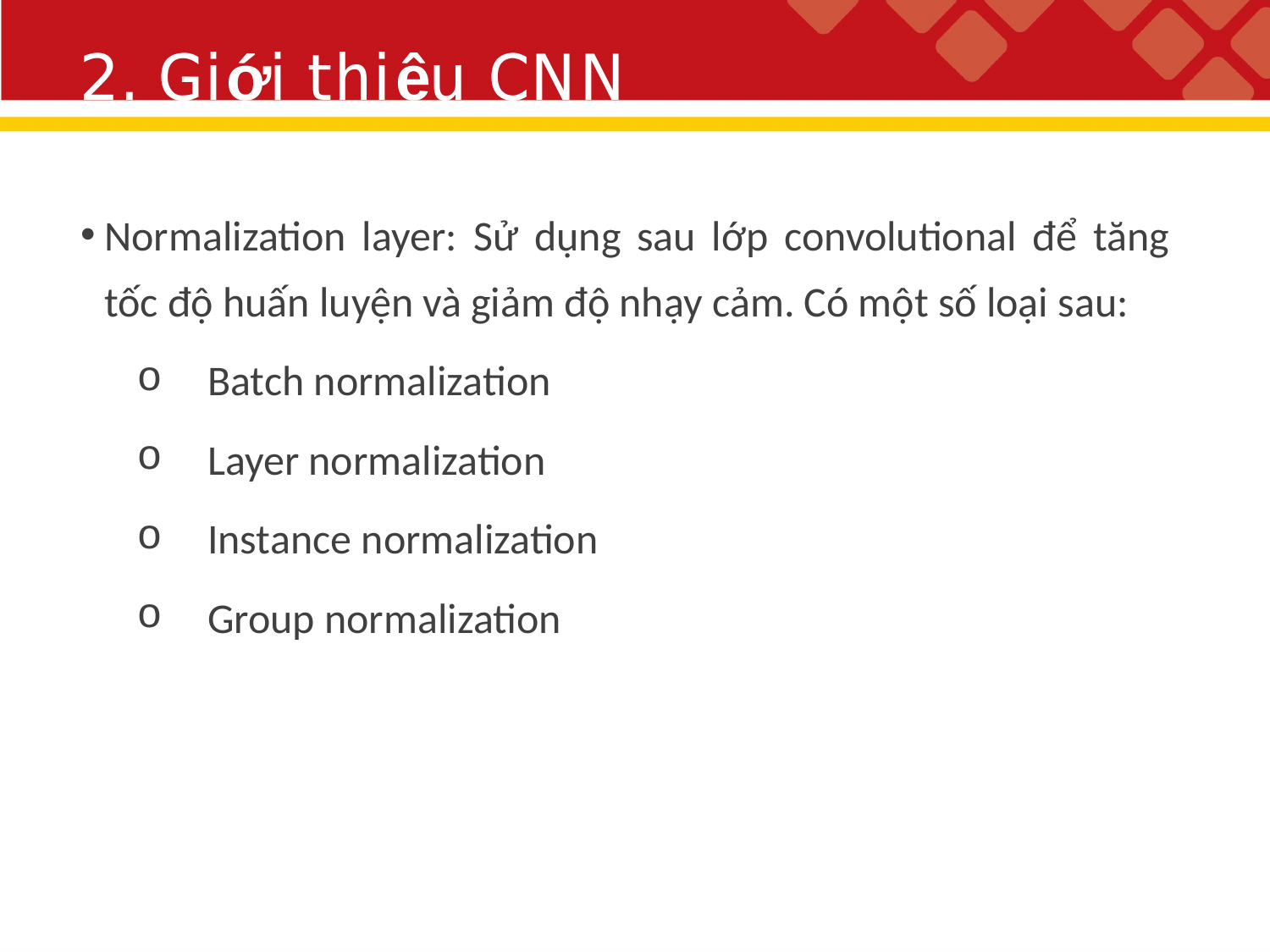

# 2. Giới thiệu CNN
Normalization layer: Sử dụng sau lớp convolutional để tăng tốc độ huấn luyện và giảm độ nhạy cảm. Có một số loại sau:
Batch normalization
Layer normalization
Instance normalization
Group normalization